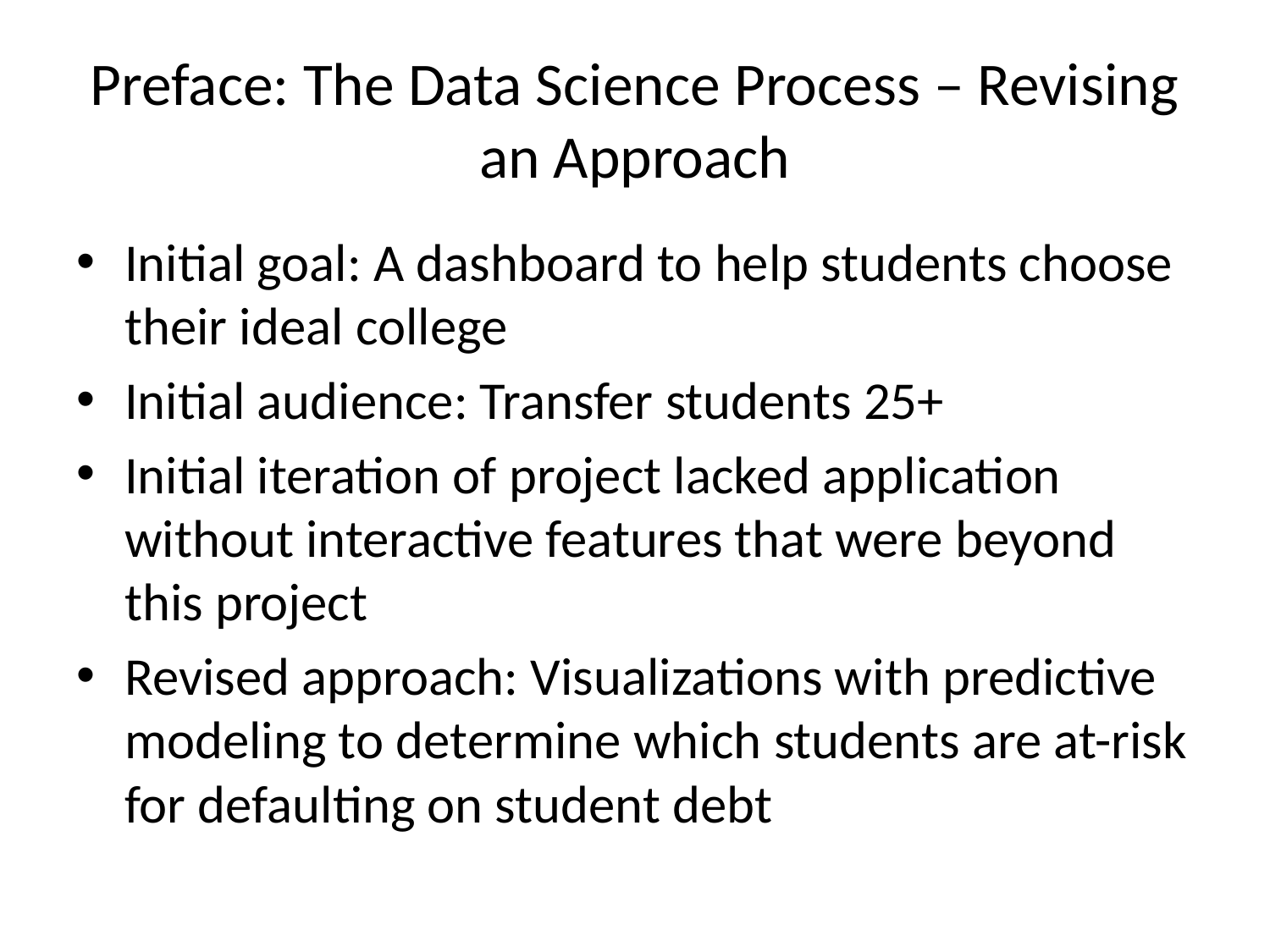

# Preface: The Data Science Process – Revising an Approach
Initial goal: A dashboard to help students choose their ideal college
Initial audience: Transfer students 25+
Initial iteration of project lacked application without interactive features that were beyond this project
Revised approach: Visualizations with predictive modeling to determine which students are at-risk for defaulting on student debt